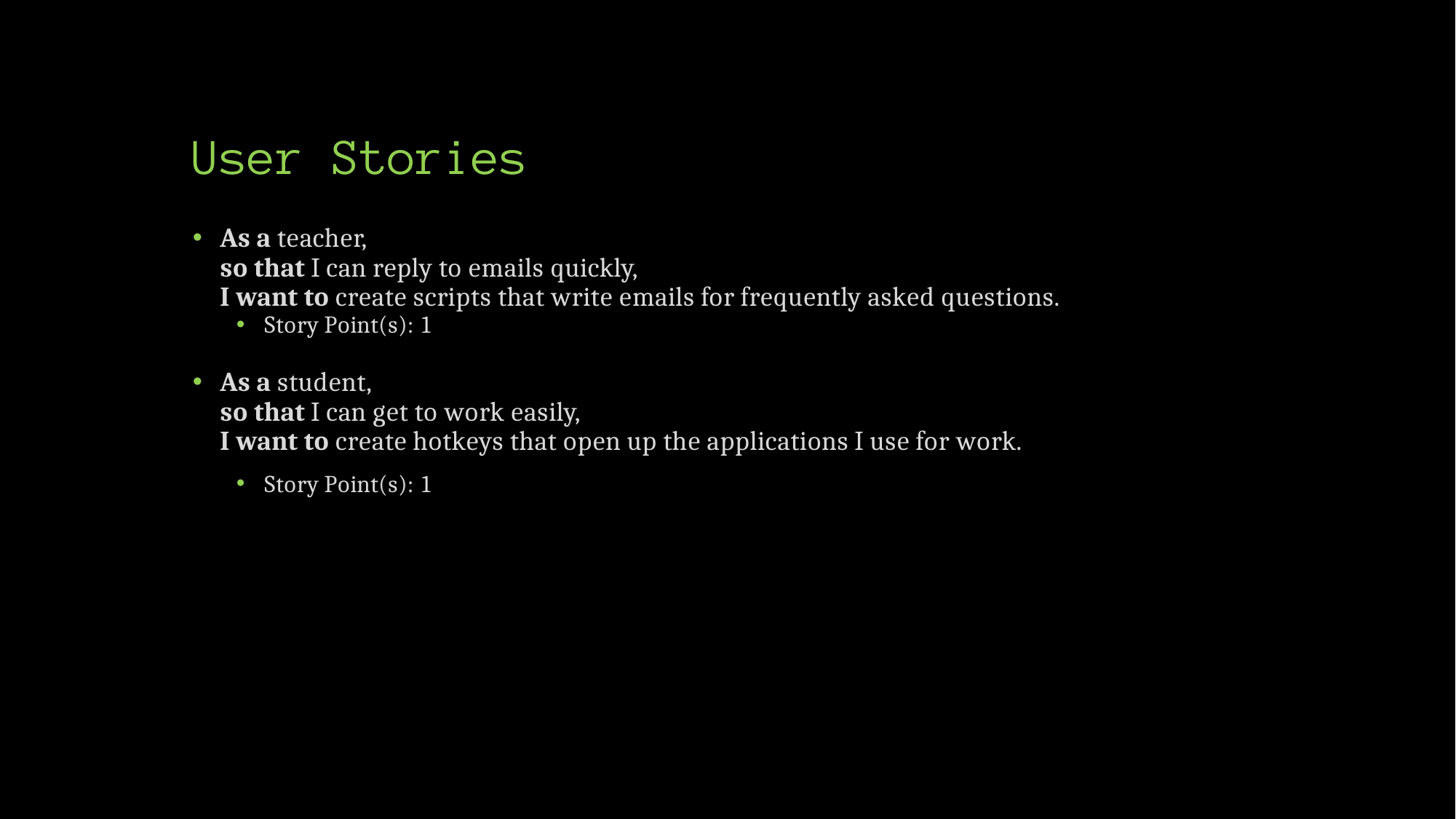

# User Stories
As a teacher,
so that I can reply to emails quickly,
I want to create scripts that write emails for frequently asked questions.
Story Point(s): 1

As a student,
so that I can get to work easily,
I want to create hotkeys that open up the applications I use for work.
Story Point(s): 1